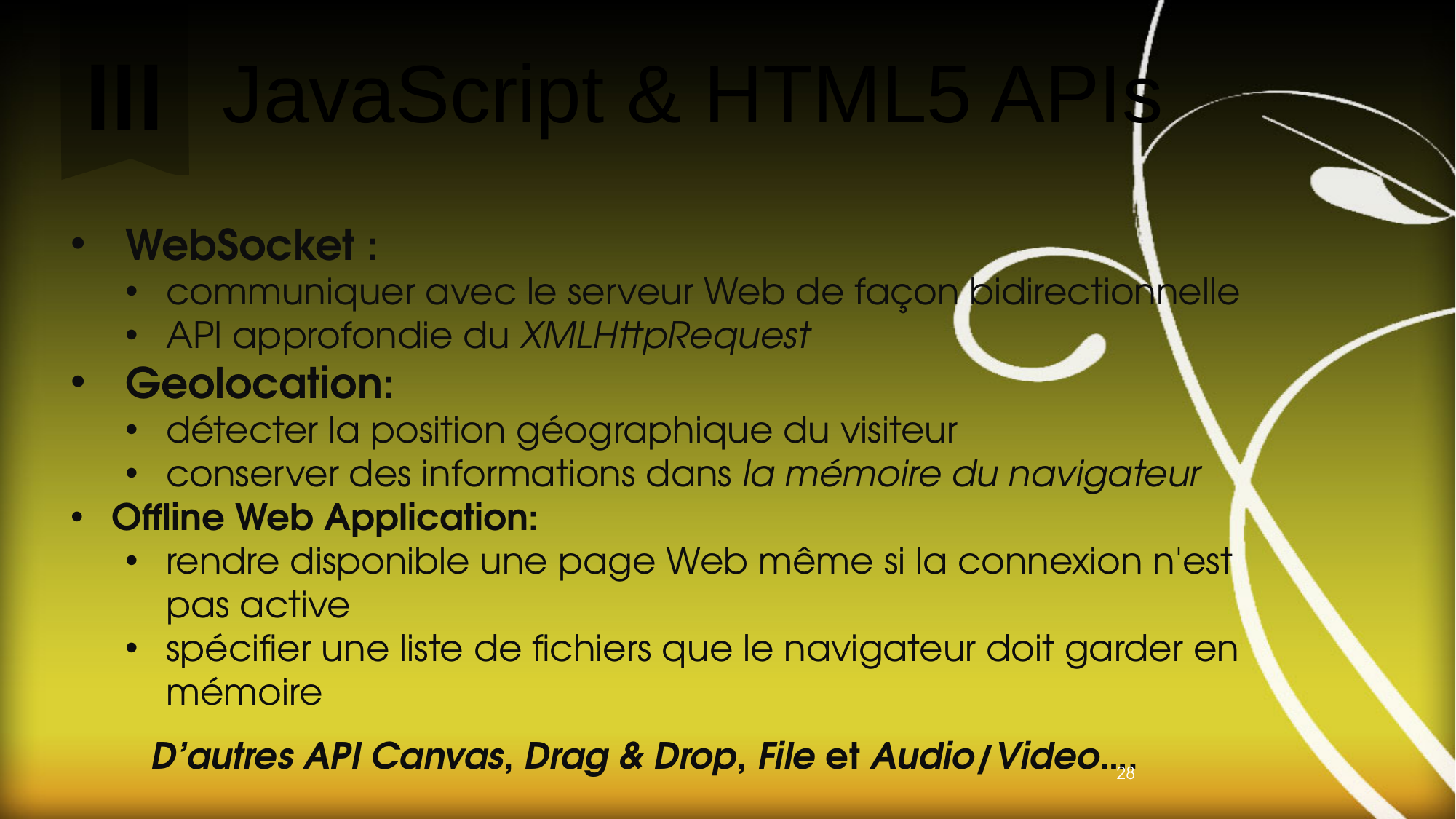

III
 JavaScript & HTML5 APIs
WebSocket :
communiquer avec le serveur Web de façon bidirectionnelle
API approfondie du XMLHttpRequest
Geolocation:
détecter la position géographique du visiteur
conserver des informations dans la mémoire du navigateur
Offline Web Application:
rendre disponible une page Web même si la connexion n'est pas active
spécifier une liste de fichiers que le navigateur doit garder en mémoire

D’autres API Canvas, Drag & Drop, File et Audio/Video….
28